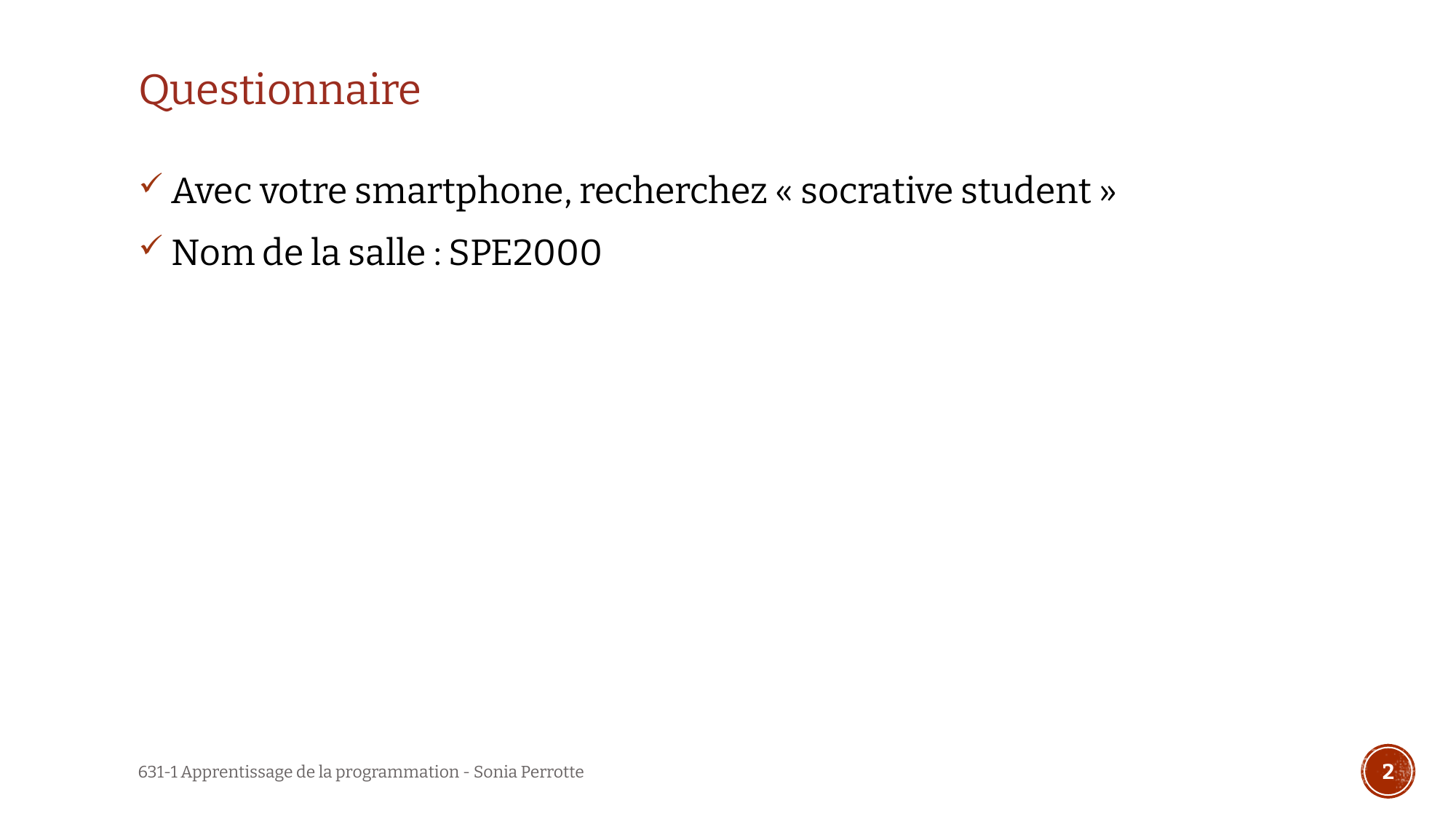

# Questionnaire
 Avec votre smartphone, recherchez « socrative student »
 Nom de la salle : SPE2000
631-1 Apprentissage de la programmation - Sonia Perrotte
2